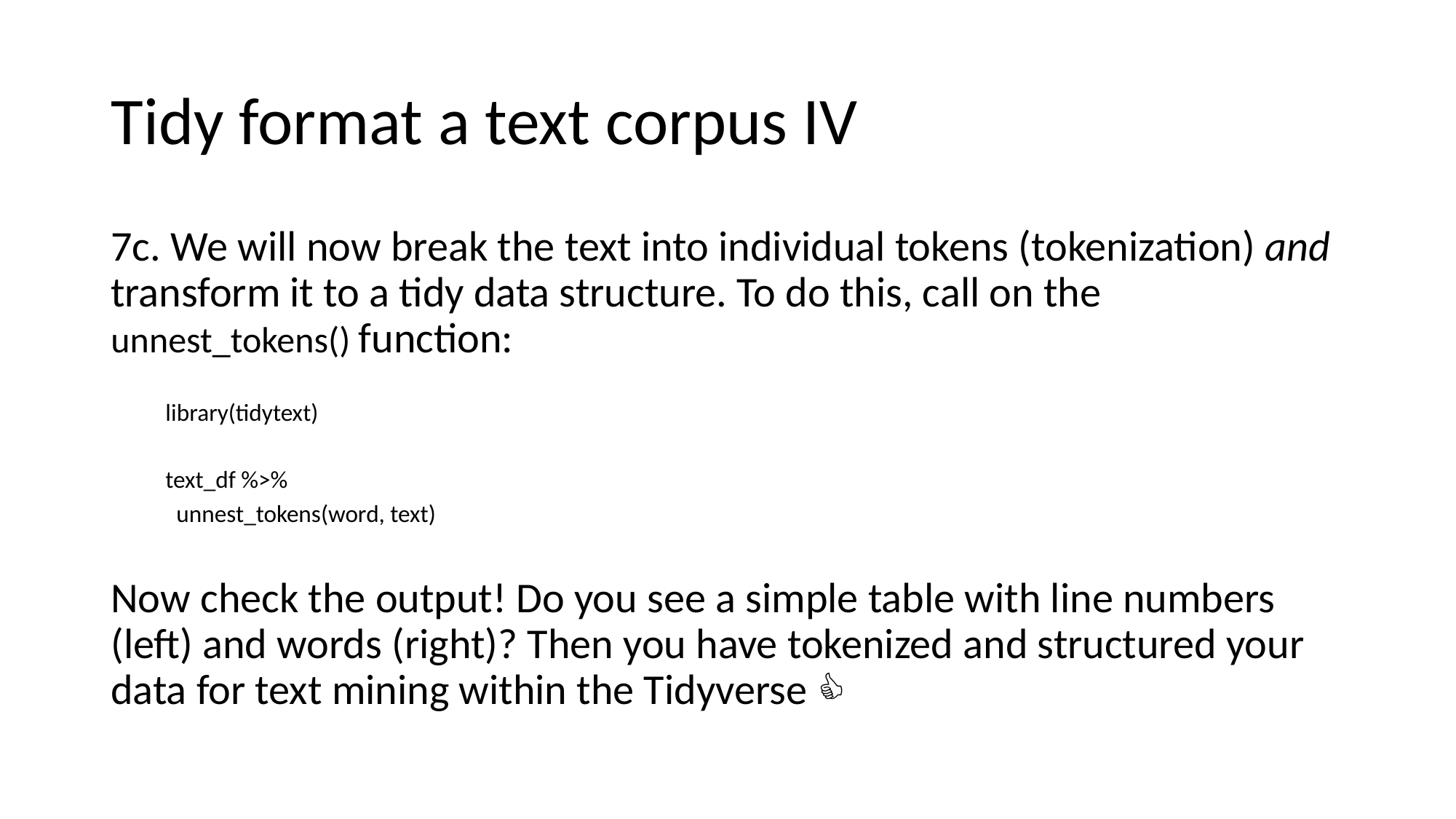

# Tidy format a text corpus IV
7c. We will now break the text into individual tokens (tokenization) and transform it to a tidy data structure. To do this, call on the unnest_tokens() function:

library(tidytext)

text_df %>%
  unnest_tokens(word, text)

Now check the output! Do you see a simple table with line numbers (left) and words (right)? Then you have tokenized and structured your data for text mining within the Tidyverse 👍